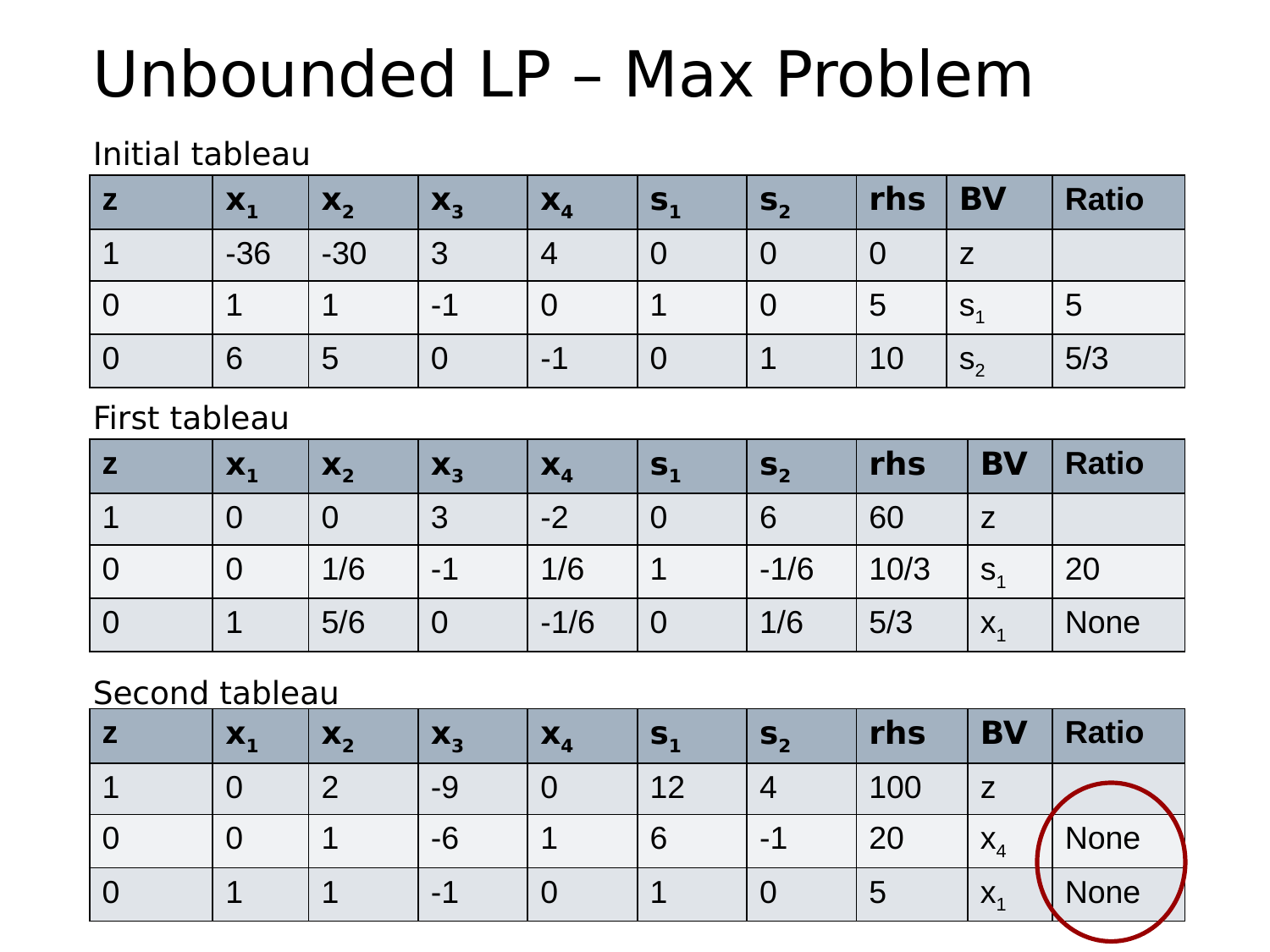

# Unbounded LP – Max Problem
Initial tableau
| z | x1 | x2 | x3 | x4 | s1 | s2 | rhs | BV | Ratio |
| --- | --- | --- | --- | --- | --- | --- | --- | --- | --- |
| 1 | -36 | -30 | 3 | 4 | 0 | 0 | 0 | z |  |
| 0 | 1 | 1 | -1 | 0 | 1 | 0 | 5 | s1 | 5 |
| 0 | 6 | 5 | 0 | -1 | 0 | 1 | 10 | s2 | 5/3 |
First tableau
| z | x1 | x2 | x3 | x4 | s1 | s2 | rhs | BV | Ratio |
| --- | --- | --- | --- | --- | --- | --- | --- | --- | --- |
| 1 | 0 | 0 | 3 | -2 | 0 | 6 | 60 | z |  |
| 0 | 0 | 1/6 | -1 | 1/6 | 1 | -1/6 | 10/3 | s1 | 20 |
| 0 | 1 | 5/6 | 0 | -1/6 | 0 | 1/6 | 5/3 | x1 | None |
Second tableau
| z | x1 | x2 | x3 | x4 | s1 | s2 | rhs | BV | Ratio |
| --- | --- | --- | --- | --- | --- | --- | --- | --- | --- |
| 1 | 0 | 2 | -9 | 0 | 12 | 4 | 100 | z |  |
| 0 | 0 | 1 | -6 | 1 | 6 | -1 | 20 | x4 | None |
| 0 | 1 | 1 | -1 | 0 | 1 | 0 | 5 | x1 | None |